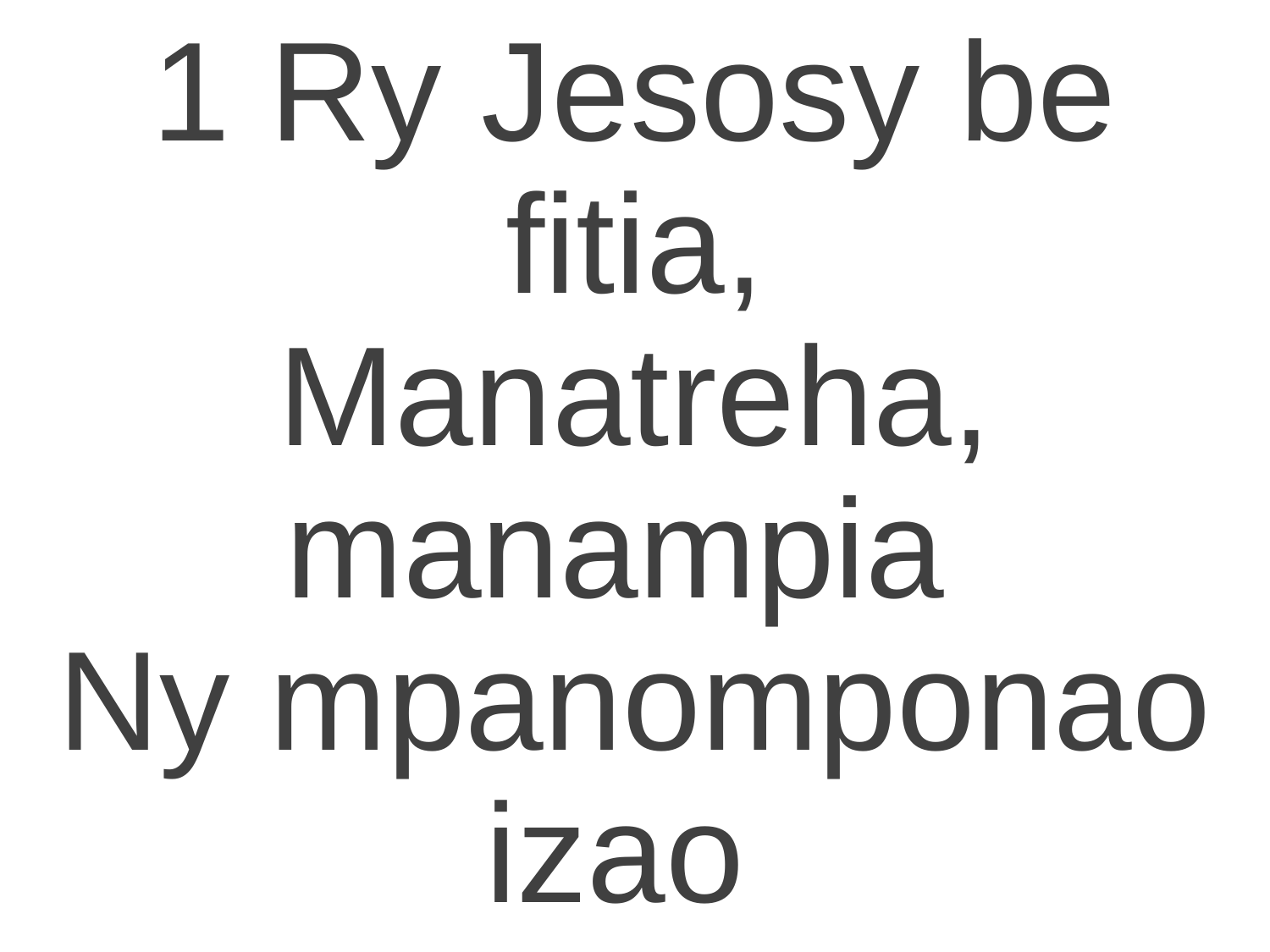

1 Ry Jesosy be fitia,
Manatreha, manampia
Ny mpanomponao izao